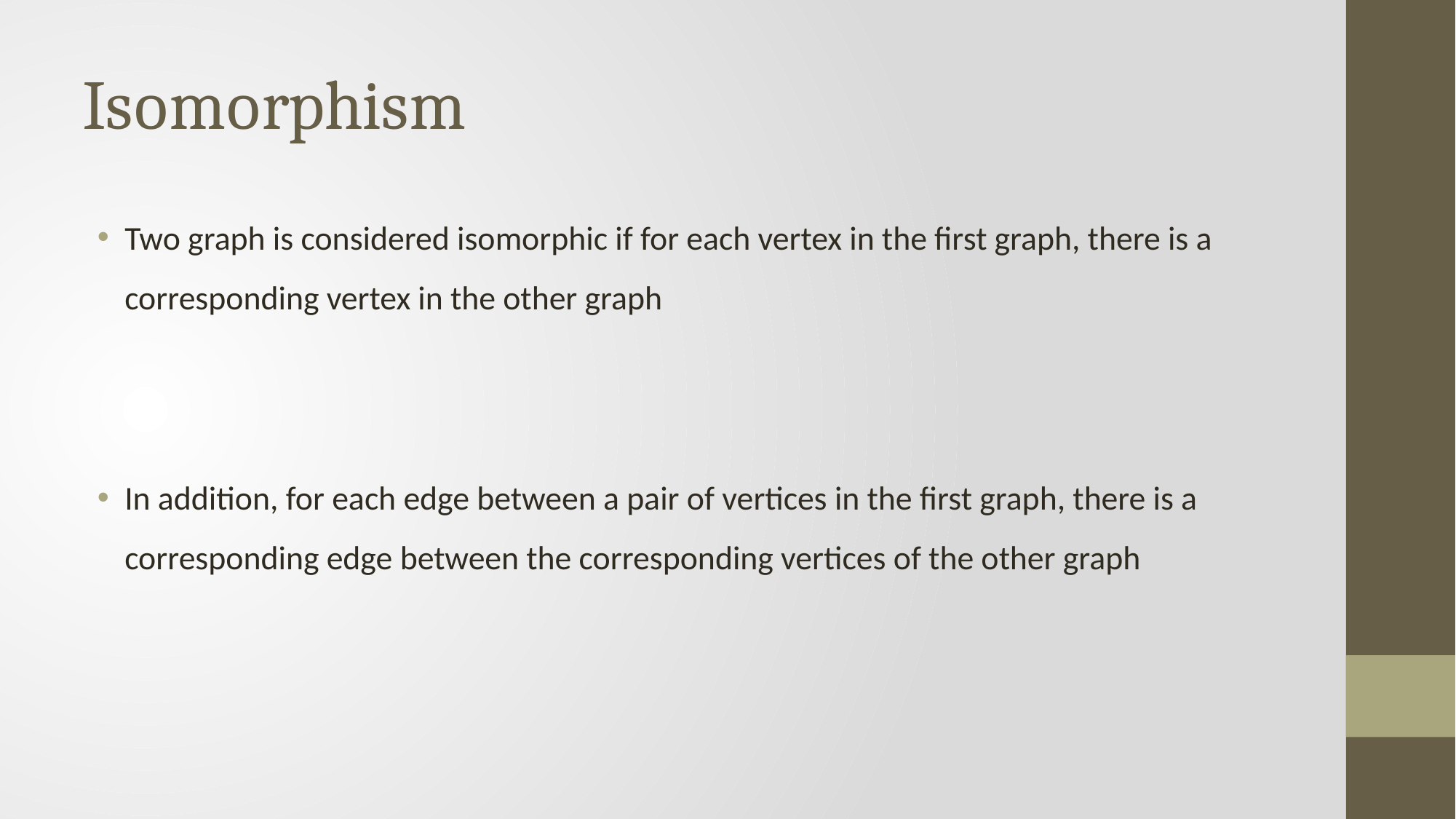

# Isomorphism
Two graph is considered isomorphic if for each vertex in the first graph, there is a corresponding vertex in the other graph

In addition, for each edge between a pair of vertices in the first graph, there is a corresponding edge between the corresponding vertices of the other graph